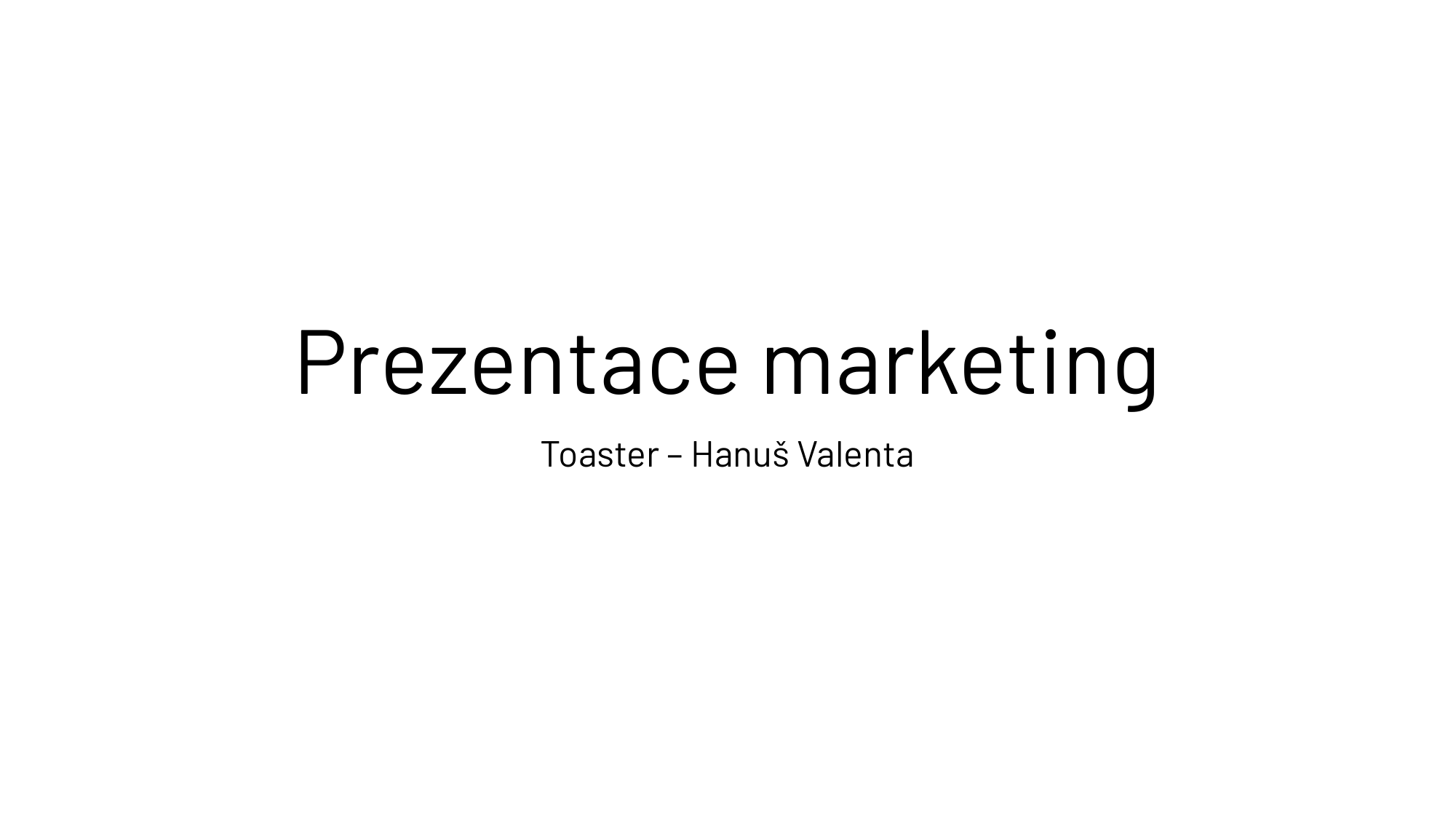

# Prezentace marketing
Toaster – Hanuš Valenta